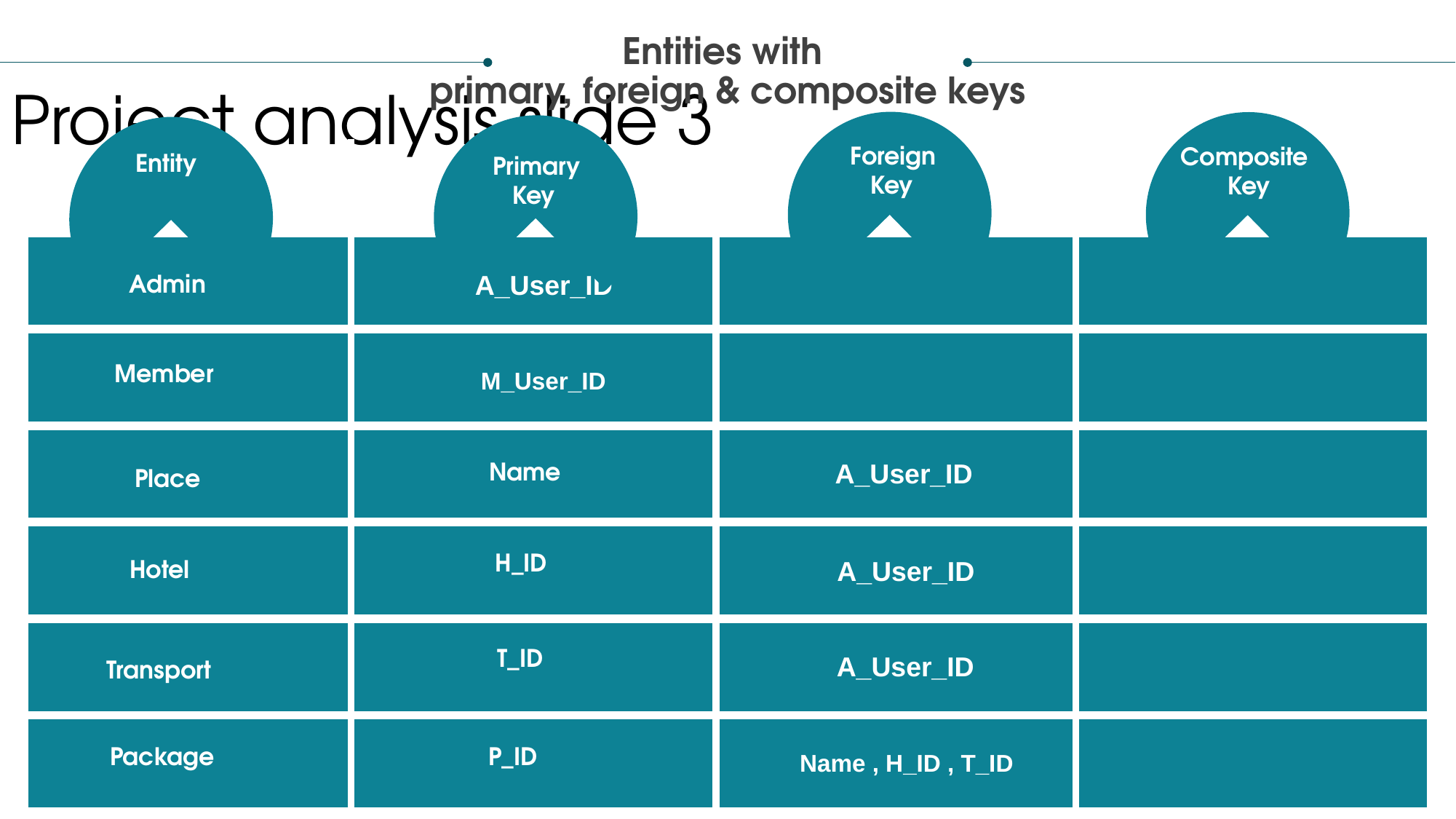

Entities with
primary, foreign & composite keys
Project analysis slide 3

       Foreign
          Key

   Composite
          Key

       Entity

       Primary
          Key

       A_User_ID

       Admin

     Member

        M_User_ID

MARKET ANALYSIS
TECHNICAL ANALYSIS
FINANCIAL ANALYSIS
ECONOMIC ANALYSIS
ECOLOGICAL ANALYSIS

       A_User_ID

         Name

        Place

Lorem ipsum dolor sit amet, consectetur adipiscing elit, sed do eiusmod tempor incididunt ut labore et dolore magna aliqua.
Lorem ipsum dolor sit amet, consectetur adipiscing elit, sed do eiusmod tempor incididunt ut labore et dolore magna aliqua.
Lorem ipsum dolor sit amet, consectetur adipiscing elit, sed do eiusmod tempor incididunt ut labore et dolore magna aliqua.
Lorem ipsum dolor sit amet, consectetur adipiscing elit, sed do eiusmod tempor incididunt ut labore et dolore magna aliqua.
Lorem ipsum dolor sit amet, consectetur adipiscing elit, sed do eiusmod tempor incididunt ut labore et dolore magna aliqua.
Lorem ipsum dolor sit amet, consectetur adipiscing elit, sed do eiusmod tempor incididunt ut labore et dolore magna aliqua.
Lorem ipsum dolor sit amet, consectetur adipiscing elit, sed do eiusmod tempor incididunt ut labore et dolore magna aliqua.
Lorem ipsum dolor sit amet, consectetur adipiscing elit, sed do eiusmod tempor incididunt ut labore et dolore magna aliqua.
Lorem ipsum dolor sit amet, consectetur adipiscing elit, sed do eiusmod tempor incididunt ut labore et dolore magna aliqua.
Lorem ipsum dolor sit amet, consectetur adipiscing elit, sed do eiusmod tempor incididunt ut labore et dolore magna aliqua.
Lorem ipsum dolor sit amet, consectetur adipiscing elit, sed do eiusmod tempor incididunt ut labore et dolore magna aliqua.
Lorem ipsum dolor sit amet, consectetur adipiscing elit, sed do eiusmod tempor incididunt ut labore et dolore magna aliqua.
Lorem ipsum dolor sit amet, consectetur adipiscing elit, sed do eiusmod tempor incididunt ut labore et dolore magna aliqua.
Lorem ipsum dolor sit amet, consectetur adipiscing elit, sed do eiusmod tempor incididunt ut labore et dolore magna aliqua.
Lorem ipsum dolor sit amet, consectetur adipiscing elit, sed do eiusmod tempor incididunt ut labore et dolore magna aliqua.

          H_ID

        Hotel

       A_User_ID

          T_ID

       A_User_ID

     Transport

      Package

         P_ID

Name , H_ID , T_ID